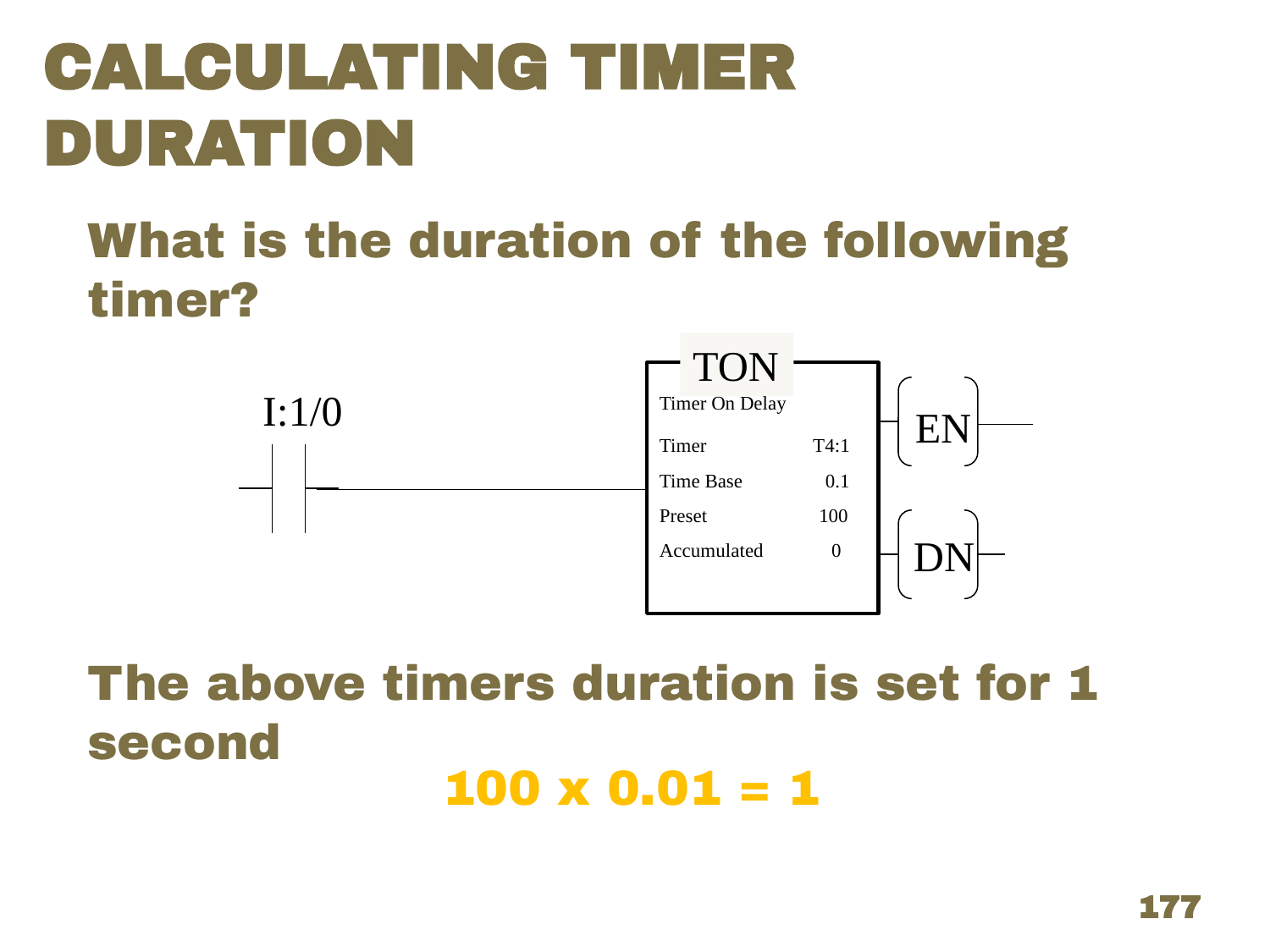

CALCULATING TIMER DURATION
What is the duration of the following timer?
TON

I:1/0

Timer On Delay
EN
Timer                      T4:1
Time Base                 0.1
Preset                       100
Accumulated              0

DN
The above timers duration is set for 1 second
100 x 0.01 = 1

177